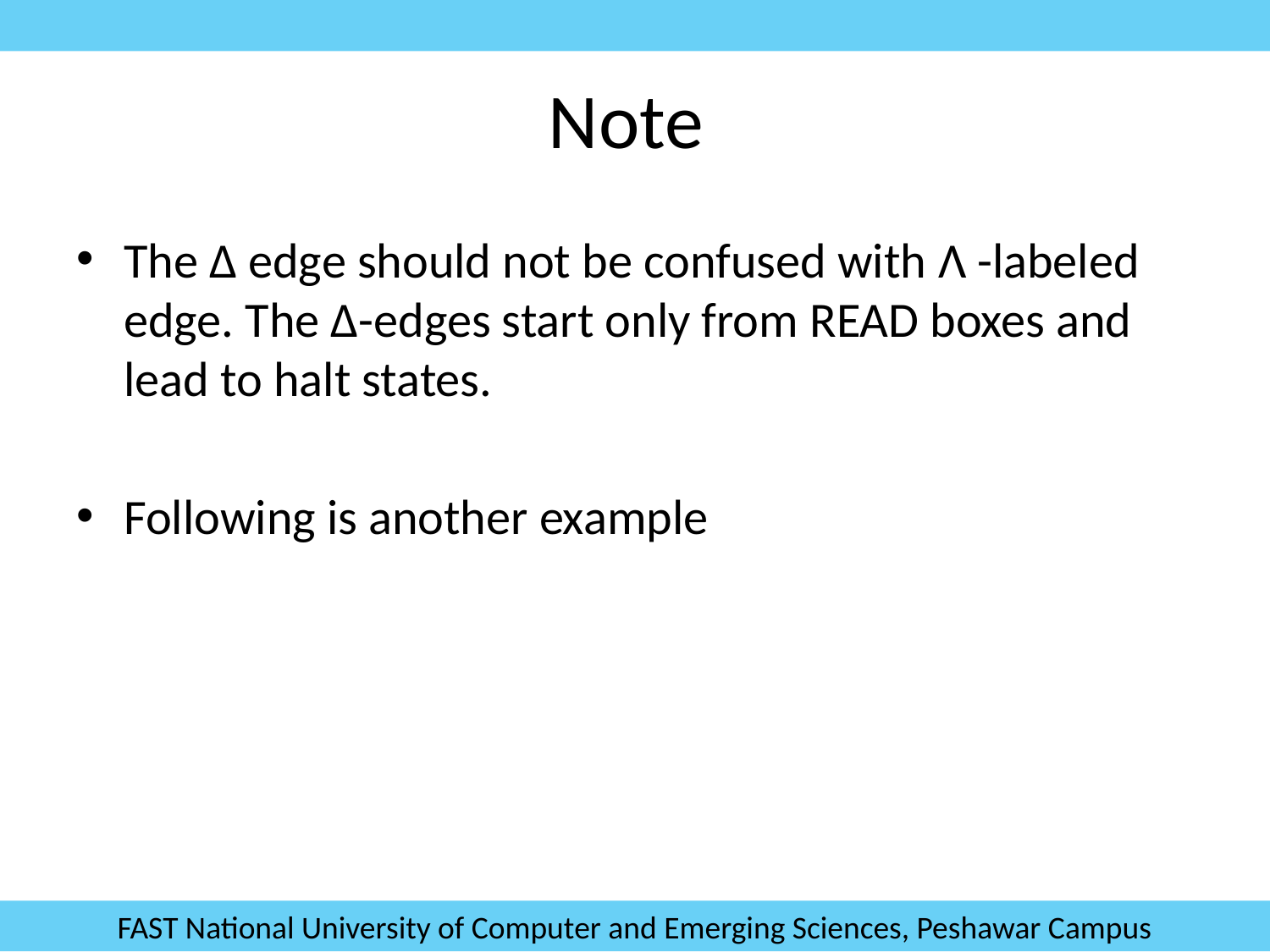

# Note
The ∆ edge should not be confused with Λ -labeled edge. The ∆-edges start only from READ boxes and lead to halt states.

Following is another example